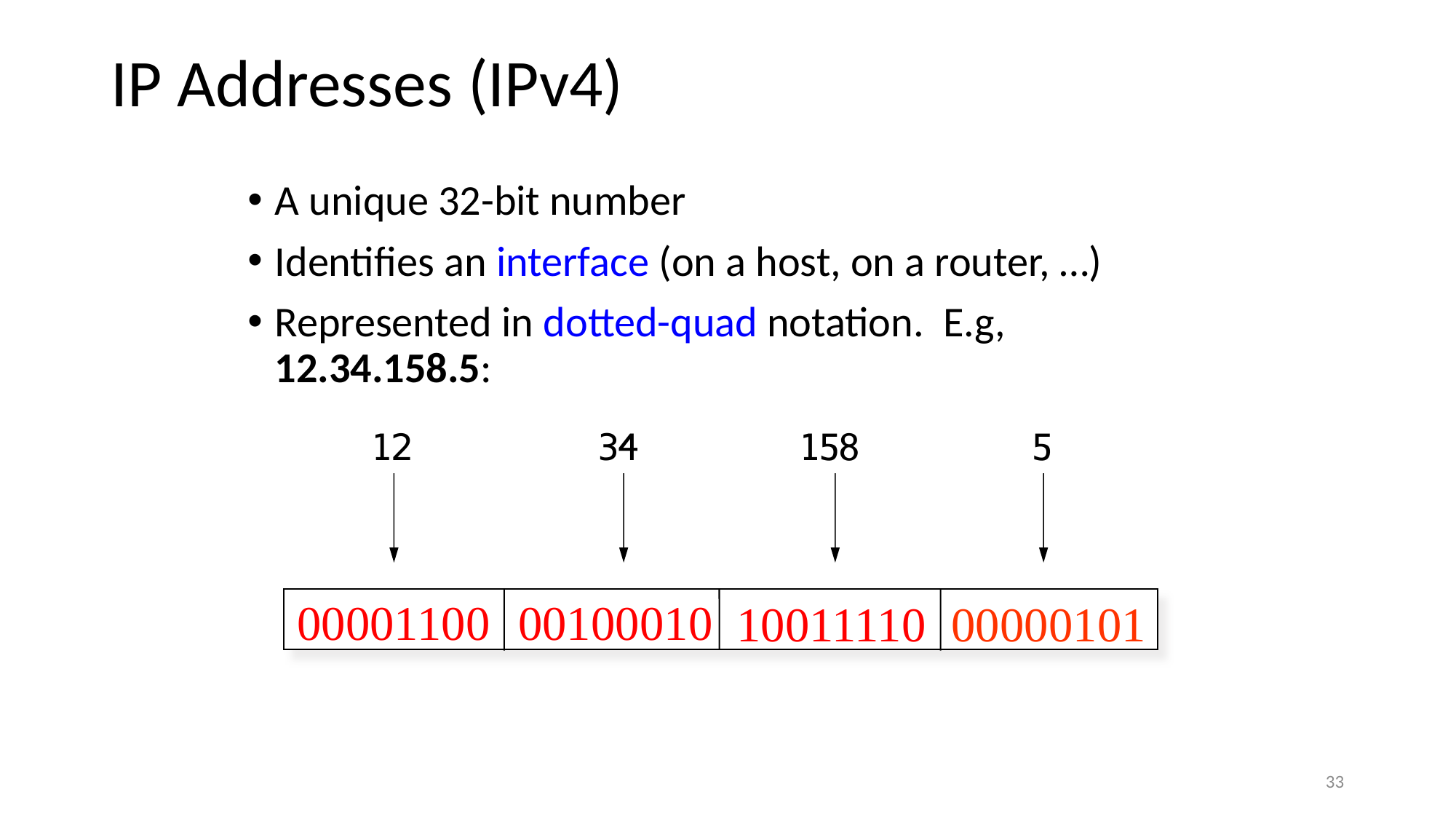

# IP Addresses (IPv4)
A unique 32-bit number
Identifies an interface (on a host, on a router, …)
Represented in dotted-quad notation.  E.g, 12.34.158.5:
12
34
158
5

00001100
00100010
10011110
00000101

33